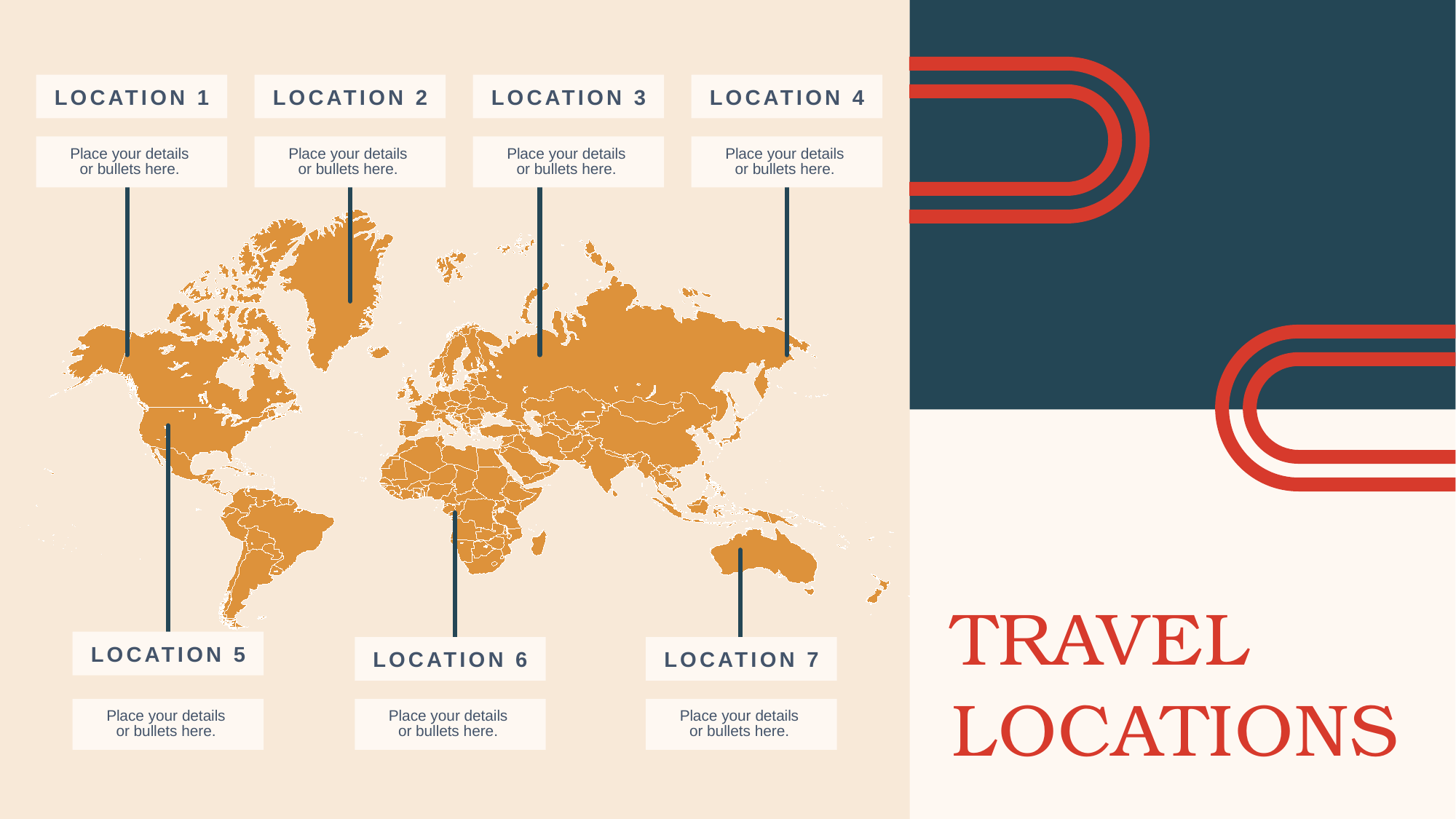

LOCATION 1
LOCATION 2
LOCATION 3
LOCATION 4
Place your details
or bullets here.
Place your details
or bullets here.
Place your details
or bullets here.
Place your details
or bullets here.
# TRAVEL LOCATIONS
LOCATION 5
LOCATION 6
LOCATION 7
Place your details
or bullets here.
Place your details
or bullets here.
Place your details
or bullets here.